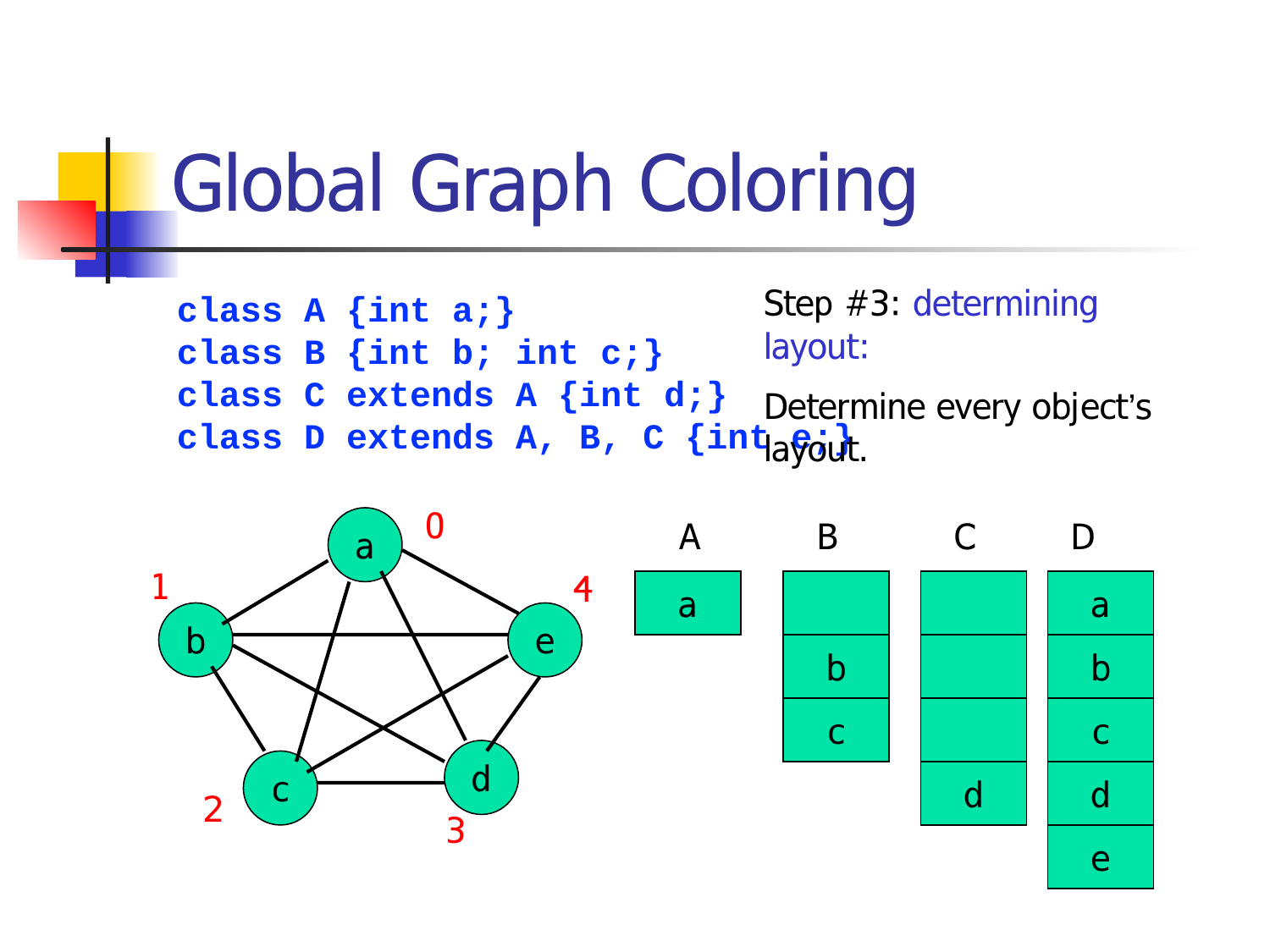

# Global Graph Coloring
Step #3: determining layout:
Determine every object’s layout.
class A {int a;}
class B {int b; int c;}
class C extends A {int d;}
class D extends A, B, C {int e;}
0
a
A
B
C
D

1

4

a

a

b
e

b

b

c

c
d
c
d
d
2

3
e